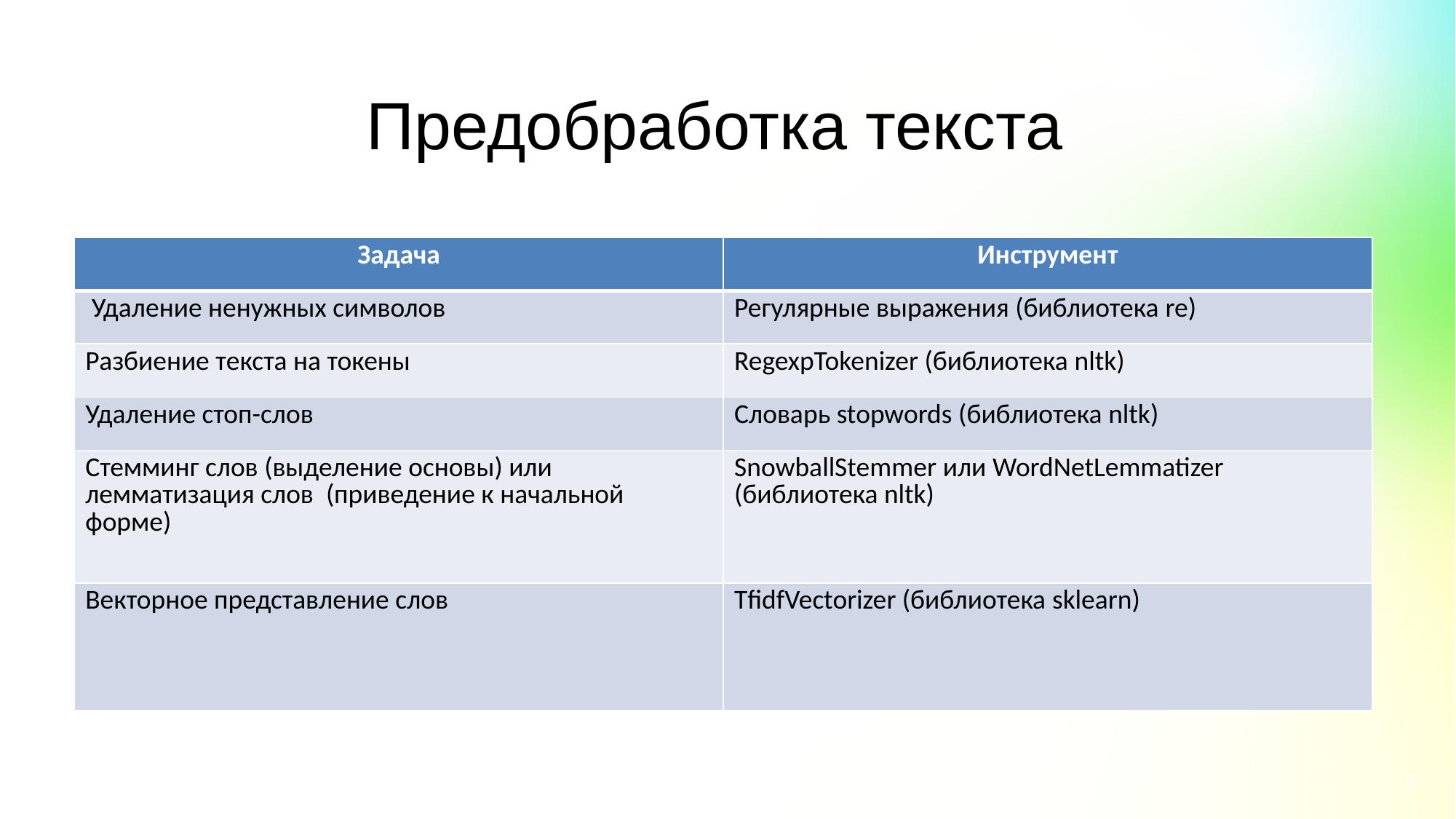

# Предобработка текста
| Задача | Инструмент |
| --- | --- |
| Удаление ненужных символов | Регулярные выражения (библиотека re) |
| Разбиение текста на токены | RegexpTokenizer (библиотека nltk) |
| Удаление стоп-слов | Словарь stopwords (библиотека nltk) |
| Стемминг слов (выделение основы) или лемматизация слов (приведение к начальной форме) | SnowballStemmer или WordNetLemmatizer (библиотека nltk) |
| Векторное представление слов | TfidfVectorizer (библиотека sklearn) |